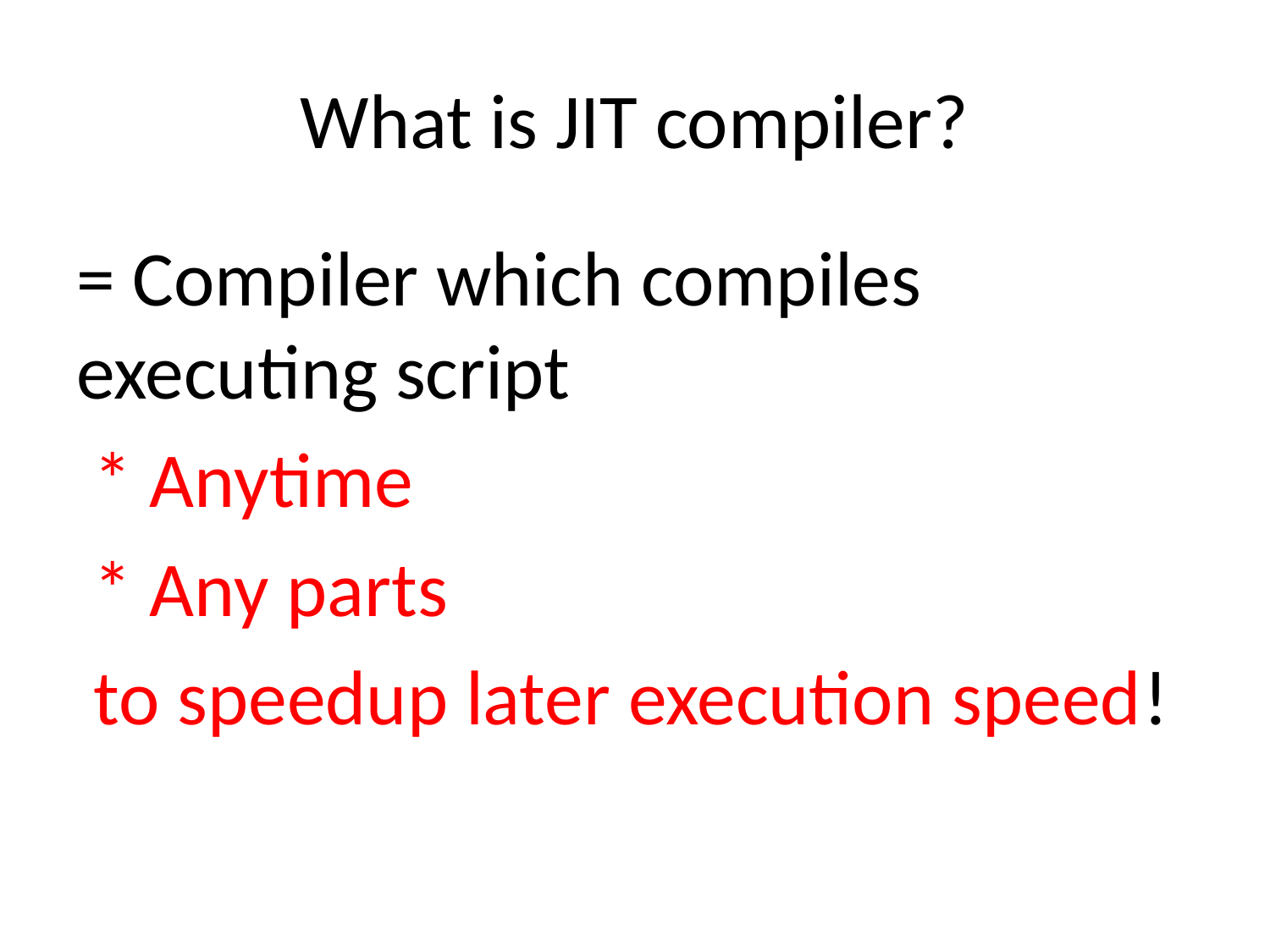

# What is JIT compiler?
= Compiler which compiles executing script
 * Anytime
 * Any parts
 to speedup later execution speed!